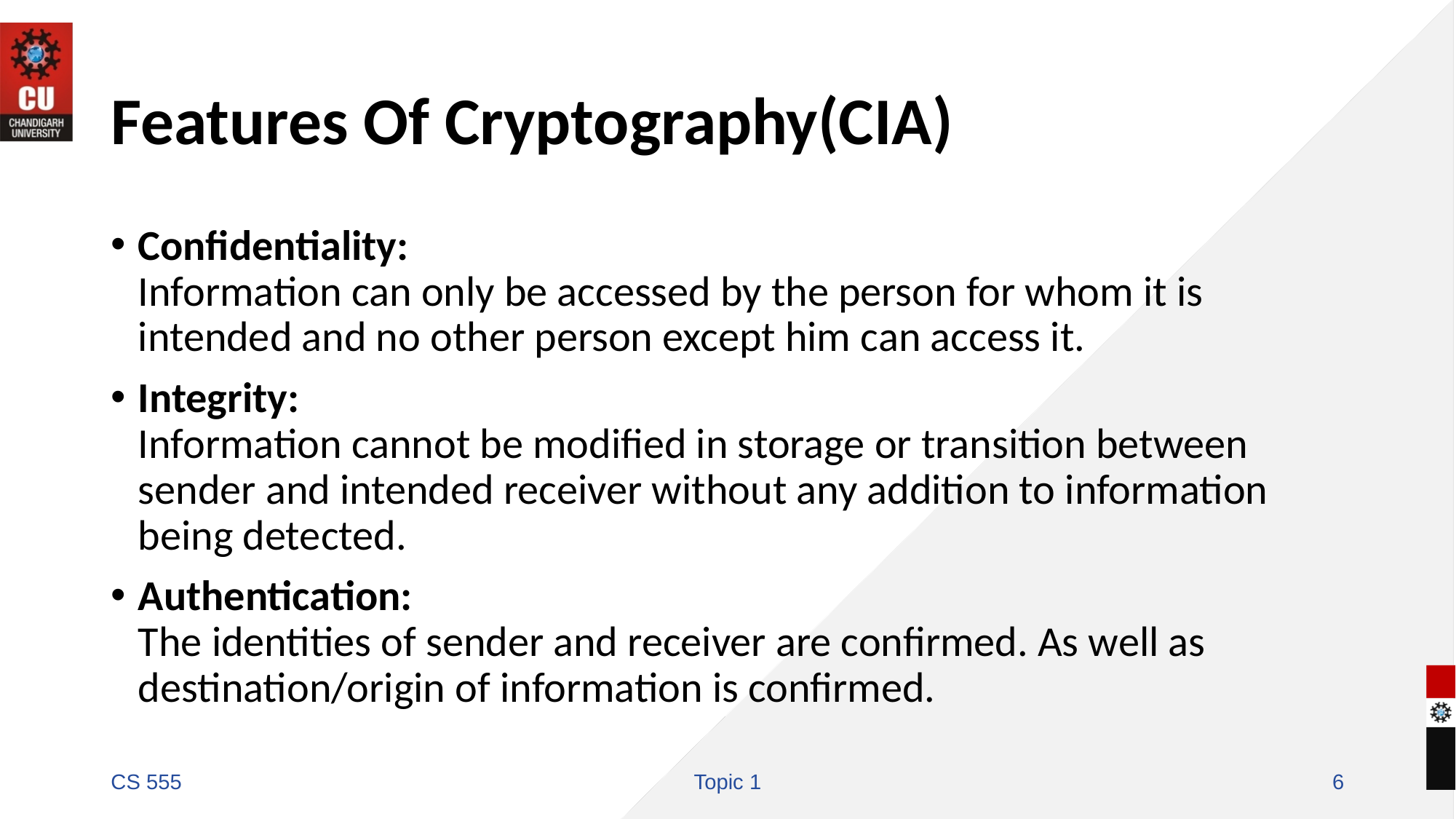

# Features Of Cryptography(CIA)
Confidentiality:
Information can only be accessed by the person for whom it is intended and no other person except him can access it.
Integrity:
Information cannot be modified in storage or transition between sender and intended receiver without any addition to information being detected.
Authentication:
The identities of sender and receiver are confirmed. As well as destination/origin of information is confirmed.

CS 555
Topic 1
6